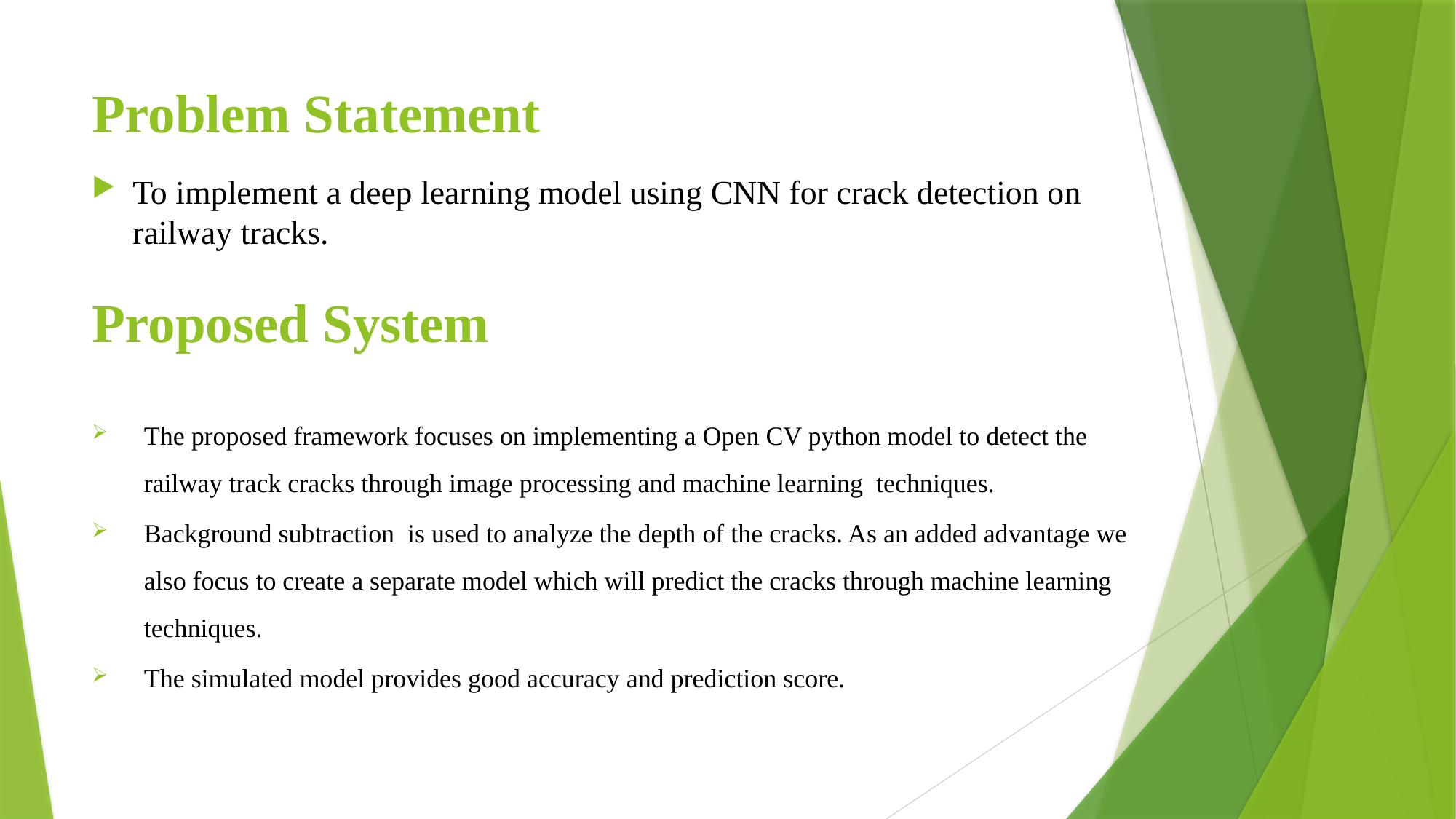

# Problem Statement
To implement a deep learning model using CNN for crack detection on railway tracks.

Proposed System
The proposed framework focuses on implementing a Open CV python model to detect the railway track cracks through image processing and machine learning  techniques.
Background subtraction  is used to analyze the depth of the cracks. As an added advantage we also focus to create a separate model which will predict the cracks through machine learning techniques.
The simulated model provides good accuracy and prediction score.